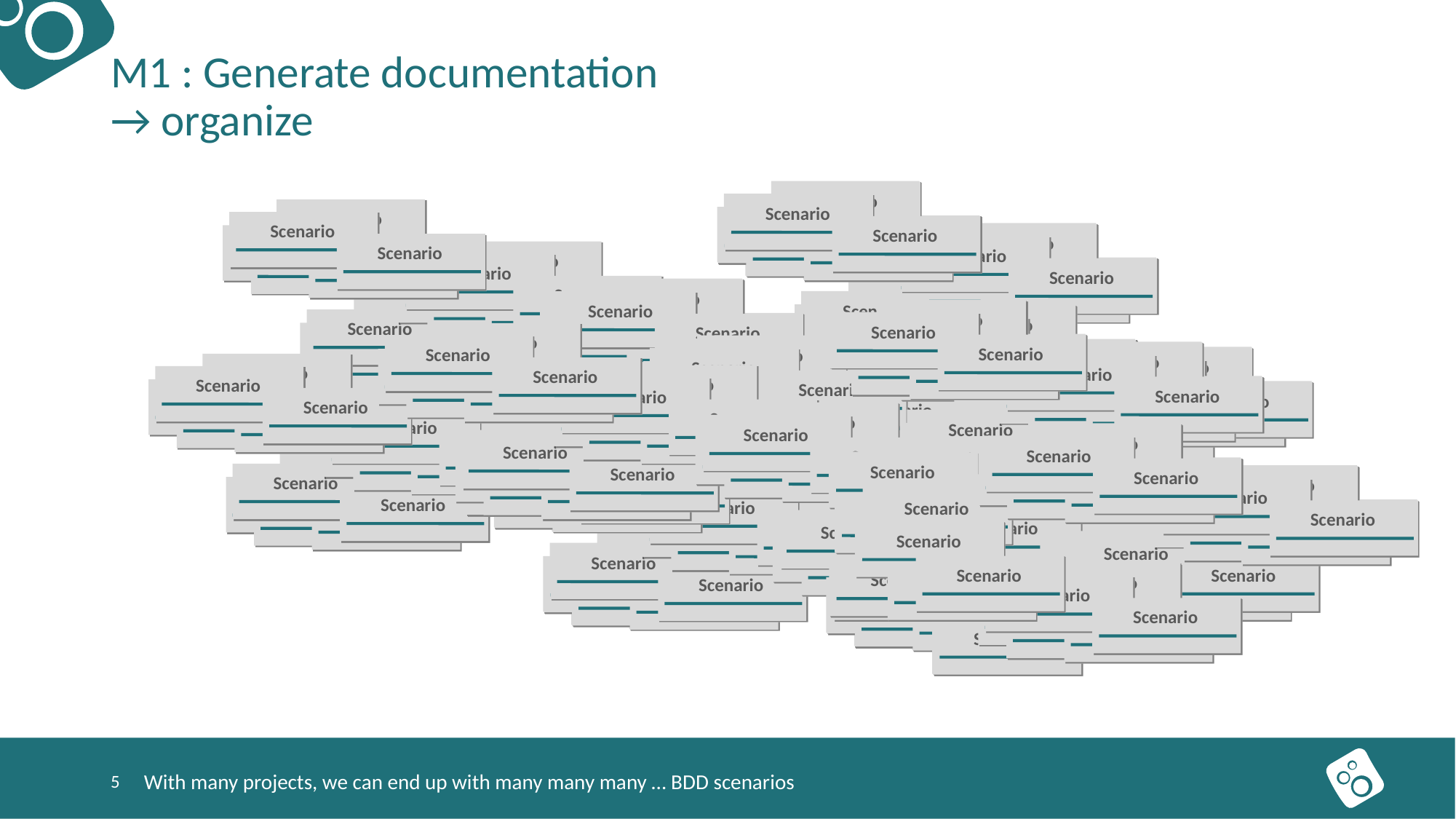

M1 : Generate documentation
→ organize

Scenario
Scenario

Scenario
Scenario

Scenario

Scenario
Scenario

Scenario

Scenario

Scenario

Scenario
Scenario
Scenario

Scenario
Scenario

Scenario
Scenario

Scenario

Scenario
Scenario

Scenario

Scenario

Scenario

Scenario
Scenario

Scenario

Scenario
Scenario

Scenario
Scenario

Scenario

Scenario
Scenario

Scenario

Scenario
Scenario

Scenario
Scenario

Scenario

Scenario

Scenario
Scenario
Scenario
Scenario

Scenario

Scenario
Scenario

Scenario
Scenario
Scenario

Scenario

Scenario

Scenario

Scenario

Scenario
Scenario
Scenario

Scenario
Scenario

Scenario

Scenario
Scenario
Scenario
Scenario
Scenario
Scenario
Scenario

Scenario
Scenario
Scenario

Scenario
Scenario
Scenario

Scenario

Scenario

Scenario
Scenario

Scenario
Scenario
Scenario

Scenario

Scenario

Scenario

Scenario
Scenario

Scenario

Scenario

Scenario

Scenario

Scenario

Scenario

Scenario
Scenario

Scenario
Scenario

Scenario

Scenario
Scenario

Scenario

Scenario
Scenario
Scenario

Scenario
Scenario

Scenario

Scenario
Scenario

Scenario
Scenario
Scenario

Scenario

Scenario

Scenario
Scenario

Scenario

Scenario

Scenario

Scenario

Scenario

Scenario

Scenario

Scenario
Scenario

Scenario
Scenario

Scenario

Scenario

Scenario

Scenario

Scenario

Scenario
Scenario
Scenario

Scenario

Scenario

Scenario

Scenario

Scenario

Scenario

Scenario

Scenario

Scenario

Scenario
Scenario

Scenario

Scenario

Scenario
Scenario

Scenario

Scenario

Scenario

Scenario

Scenario
Scenario

Scenario
Scenario

Scenario

Scenario

Scenario

Scenario
Scenario

Scenario

Scenario

Scenario
Scenario
Scenario

Scenario

Scenario
Scenario
Scenario

Scenario

Scenario

Scenario
Scenario

Scenario

Scenario
Scenario

Scenario

Scenario

Scenario

Scenario
Scenario

Scenario
Scenario
Scenario

Scenario

Scenario

Scenario

Scenario

Scenario

Scenario

Scenario

Scenario

Scenario

Scenario

Scenario
Scenario

Scenario

Scenario
Scenario

Scenario

Scenario

Scenario

Scenario

Scenario

Scenario
Scenario

Scenario

Scenario

Scenario

Scenario
Scenario
Scenario
Scenario
Scenario

Scenario
Scenario
Scenario

Scenario

Scenario

Scenario

Scenario
Scenario

Scenario

Scenario
Scenario

Scenario
Scenario

Scenario

Scenario
Scenario
Scenario
Scenario
Scenario

Scenario
Scenario
Scenario
Scenario

Scenario

Scenario

Scenario

Scenario

Scenario

Scenario

Scenario

Scenario
Scenario
Scenario

Scenario

Scenario
Scenario

Scenario

Scenario

Scenario

Scenario

Scenario

Scenario
Scenario

Scenario

Scenario
Scenario

Scenario
Scenario

Scenario

Scenario

Scenario

Scenario

Scenario

Scenario
Scenario

Scenario
Scenario
Scenario
Scenario

Scenario

Scenario

Scenario
Scenario

Scenario
Scenario

Scenario
Scenario

Scenario
Scenario
Scenario
Scenario

Scenario

Scenario

Scenario

Scenario

Scenario

Scenario

Scenario
Scenario

Scenario
Scenario
Scenario

Scenario

Scenario
Scenario
Scenario

Scenario

Scenario

Scenario

Scenario

Scenario

Scenario
Scenario

Scenario

Scenario
Scenario

Scenario

Scenario

Scenario

Scenario
Scenario

Scenario
Scenario
Scenario

Scenario

Scenario

Scenario

Scenario

Scenario

Scenario

Scenario

Scenario
Scenario

Scenario
Scenario
Scenario

Scenario

Scenario

Scenario

Scenario
Scenario

Scenario
Scenario

Scenario

Scenario

Scenario
Scenario
Scenario

Scenario
Scenario

Scenario

Scenario

Scenario

Scenario

Scenario

Scenario
Scenario

Scenario
Scenario

Scenario

Scenario

Scenario

Scenario

Scenario

Scenario

Scenario

Scenario

Scenario

Scenario

Scenario
Scenario

Scenario
Scenario

Scenario

Scenario
Scenario
Scenario
Scenario

Scenario
Scenario
Scenario
Scenario

Scenario

Scenario

Scenario

Scenario

Scenario
Scenario
Scenario

Scenario

Scenario

Scenario

Scenario

Scenario
Scenario

Scenario

Scenario

Scenario

Scenario

Scenario
Scenario

Scenario
Scenario

Scenario

Scenario

Scenario

Scenario

With many projects, we can end up with many many many … BDD scenarios
5